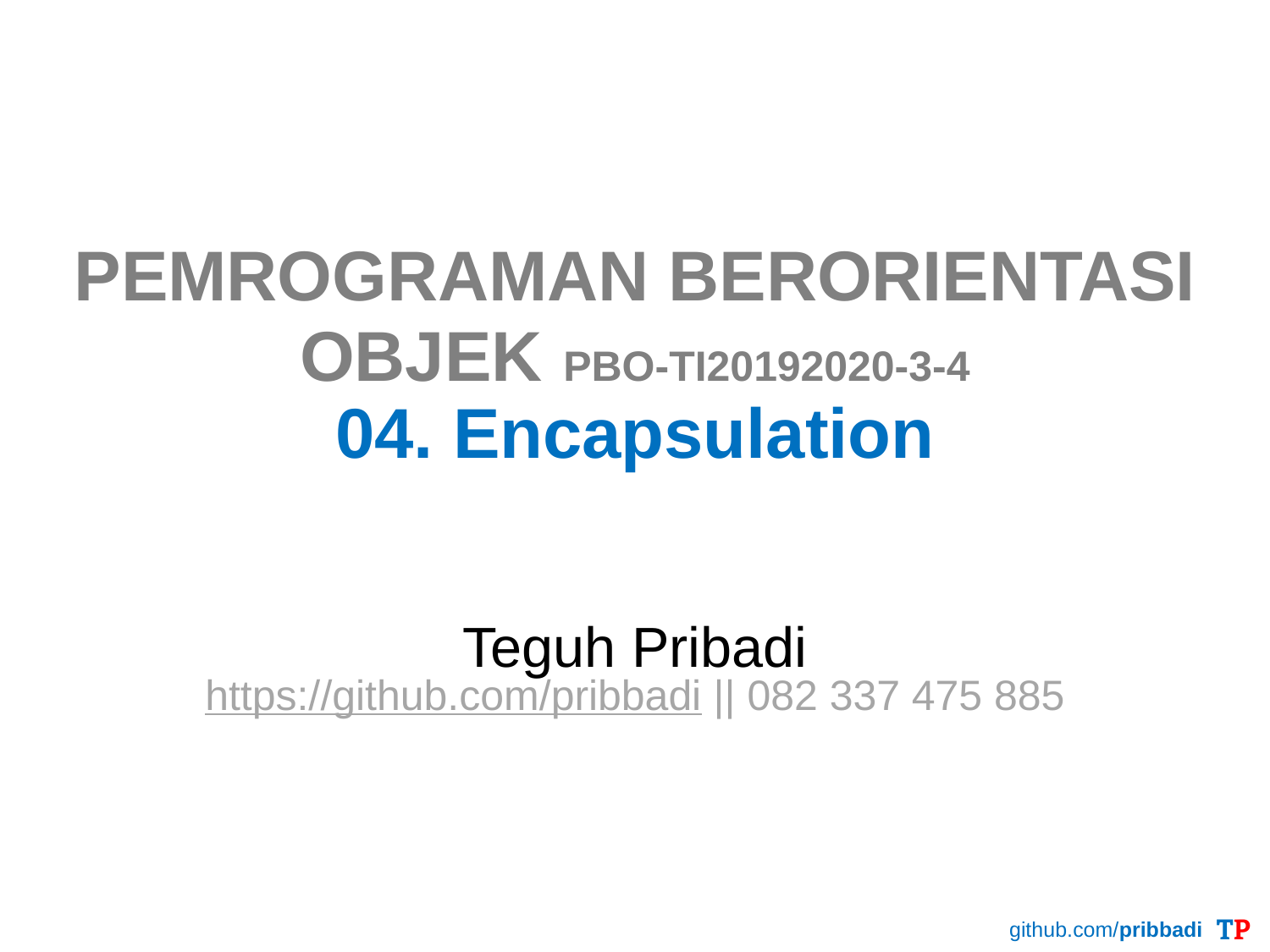

# PEMROGRAMAN BERORIENTASI OBJEK PBO-TI20192020-3-4 04. Encapsulation
Teguh Pribadi
https://github.com/pribbadi || 082 337 475 885